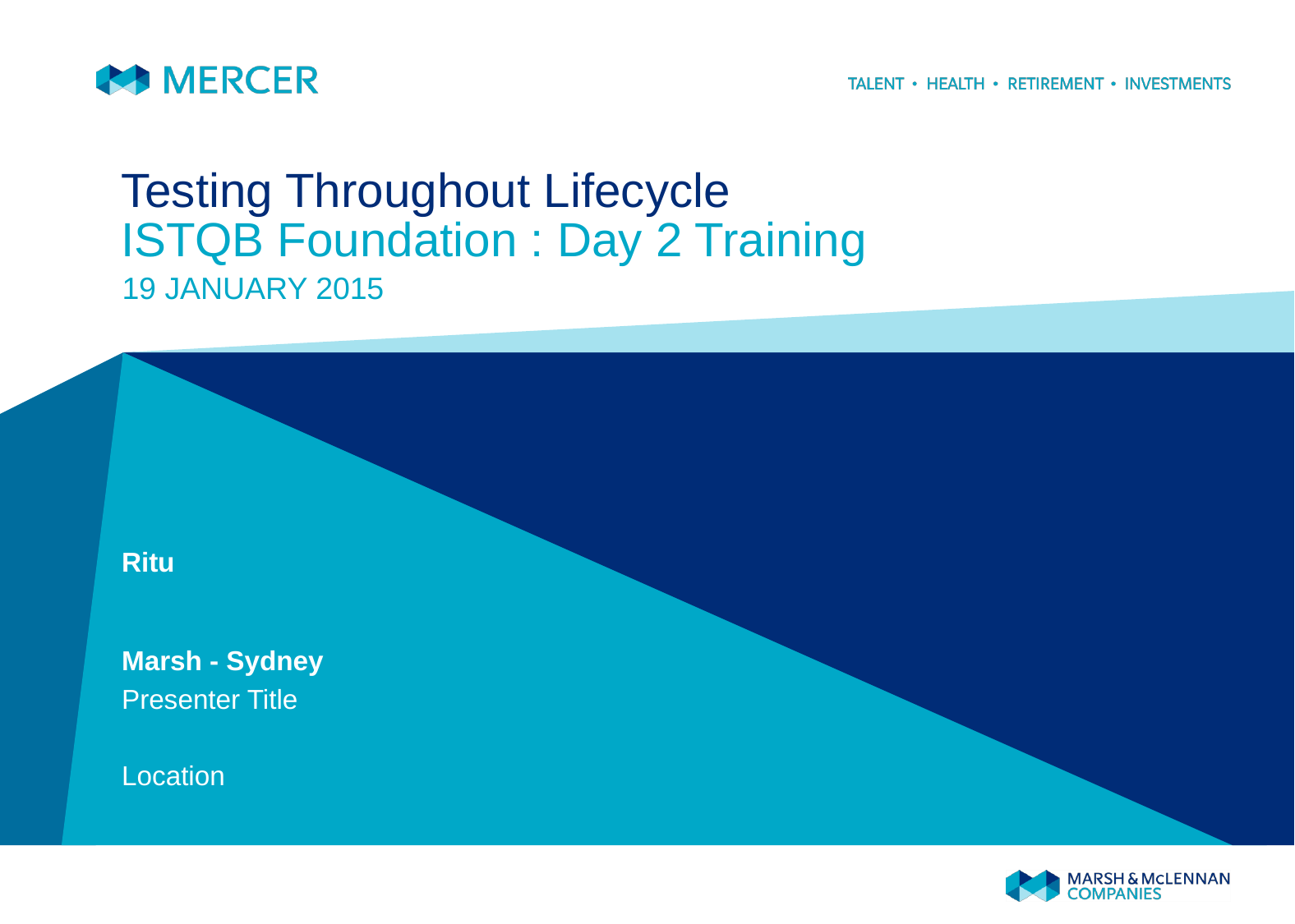

# Testing Throughout Lifecycle ISTQB Foundation : Day 2 Training
19 JANUARY 2015
Ritu
Marsh - Sydney
Presenter Title

Location